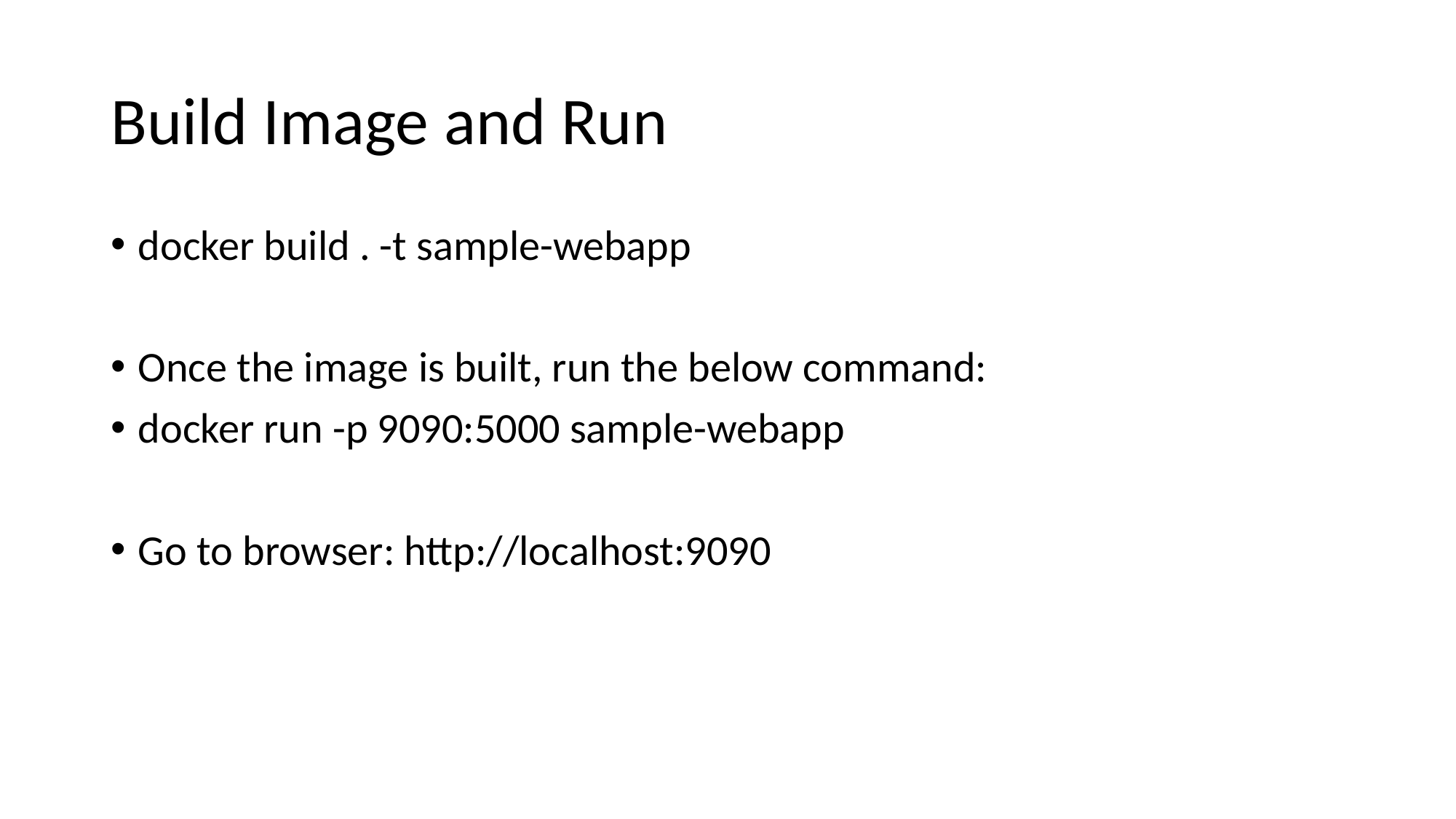

# Build Image and Run
docker build . -t sample-webapp

Once the image is built, run the below command:
docker run -p 9090:5000 sample-webapp

Go to browser: http://localhost:9090